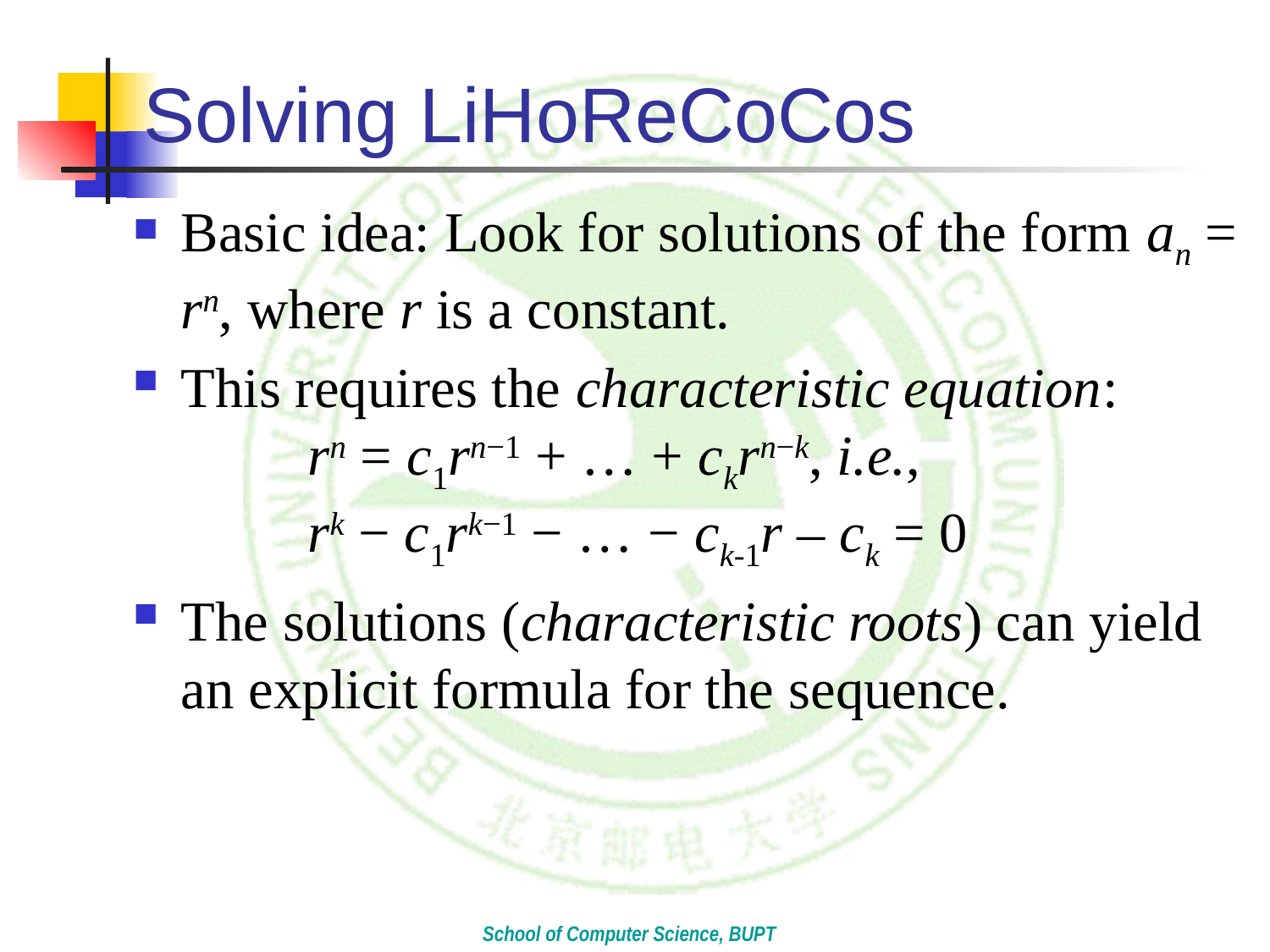

# Solving LiHoReCoCos
Basic idea: Look for solutions of the form an = rn, where r is a constant.
This requires the characteristic equation:
	rn = c1rn−1 + … + ckrn−k, i.e.,
	rk − c1rk−1 − … − ck-1r – ck = 0
The solutions (characteristic roots) can yield an explicit formula for the sequence.

School of Computer Science, BUPT